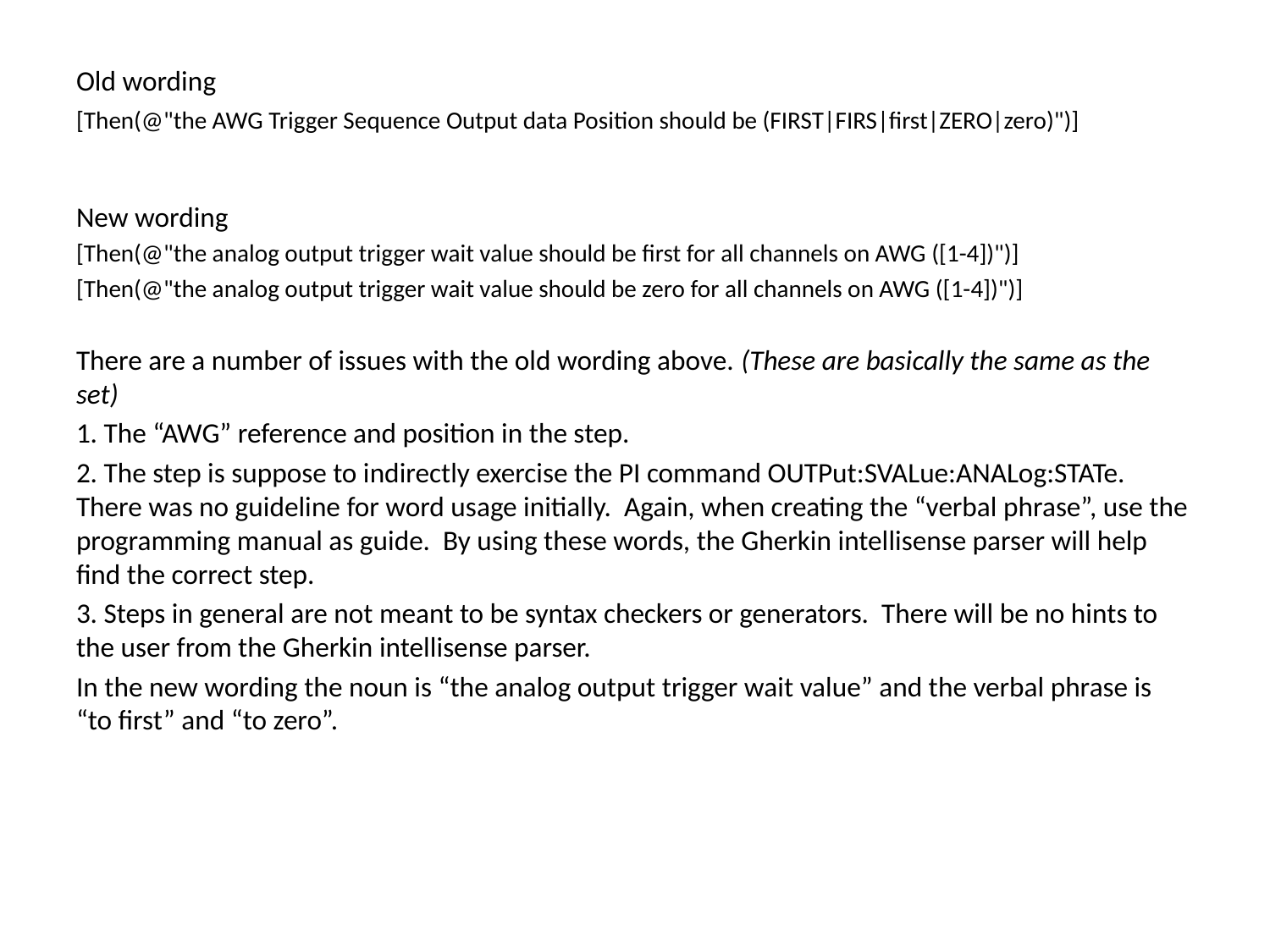

Old wording
[Then(@"the AWG Trigger Sequence Output data Position should be (FIRST|FIRS|first|ZERO|zero)")]

New wording
[Then(@"the analog output trigger wait value should be first for all channels on AWG ([1-4])")]
[Then(@"the analog output trigger wait value should be zero for all channels on AWG ([1-4])")]

There are a number of issues with the old wording above. (These are basically the same as the set)
1. The “AWG” reference and position in the step.
2. The step is suppose to indirectly exercise the PI command OUTPut:SVALue:ANALog:STATe.  There was no guideline for word usage initially.  Again, when creating the “verbal phrase”, use the programming manual as guide.  By using these words, the Gherkin intellisense parser will help find the correct step.
3. Steps in general are not meant to be syntax checkers or generators.  There will be no hints to the user from the Gherkin intellisense parser.
In the new wording the noun is “the analog output trigger wait value” and the verbal phrase is “to first” and “to zero”.